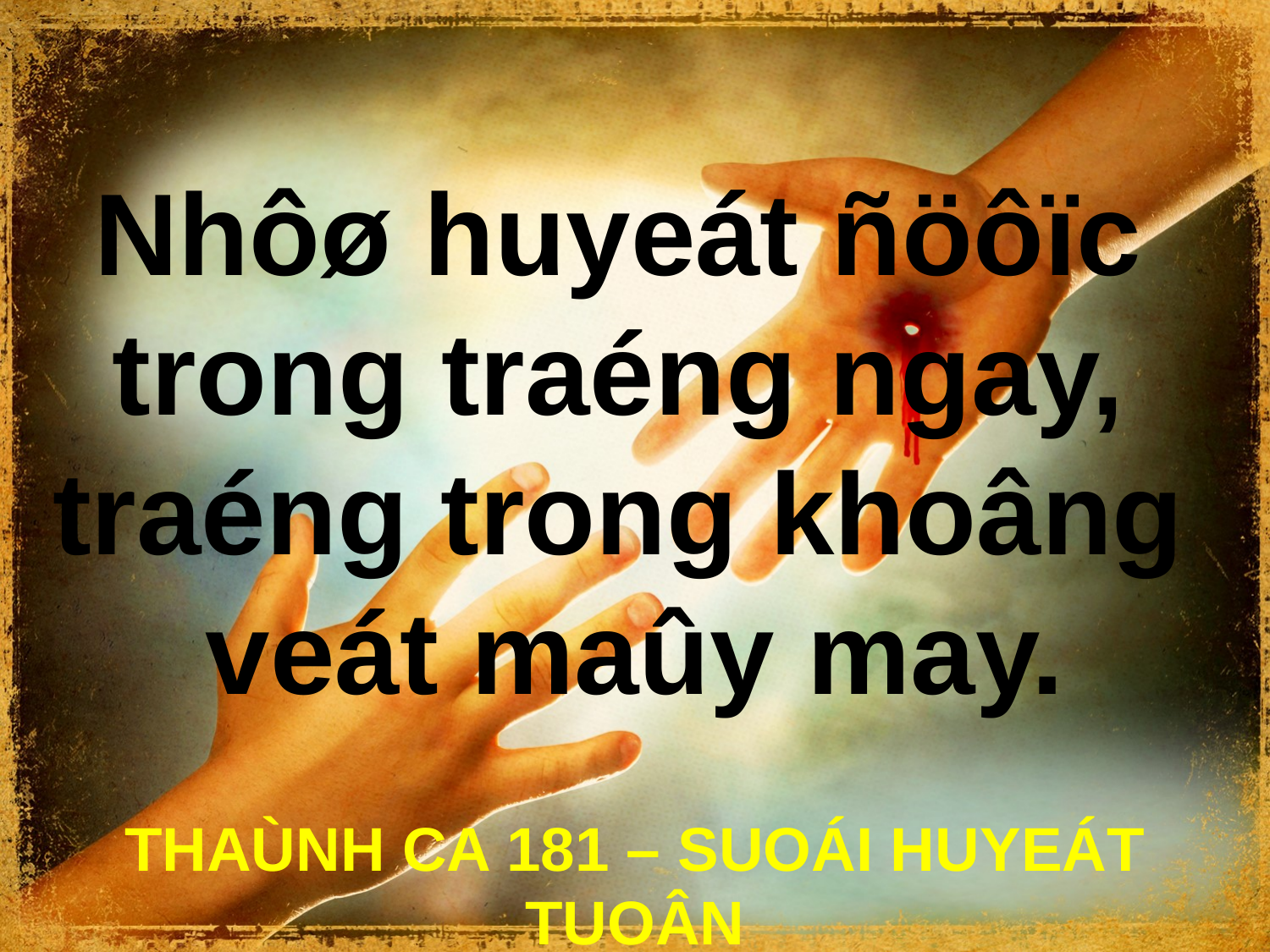

Nhôø huyeát ñöôïc
trong traéng ngay,
traéng trong khoâng
veát maûy may.
THAÙNH CA 181 – SUOÁI HUYEÁT TUOÂN